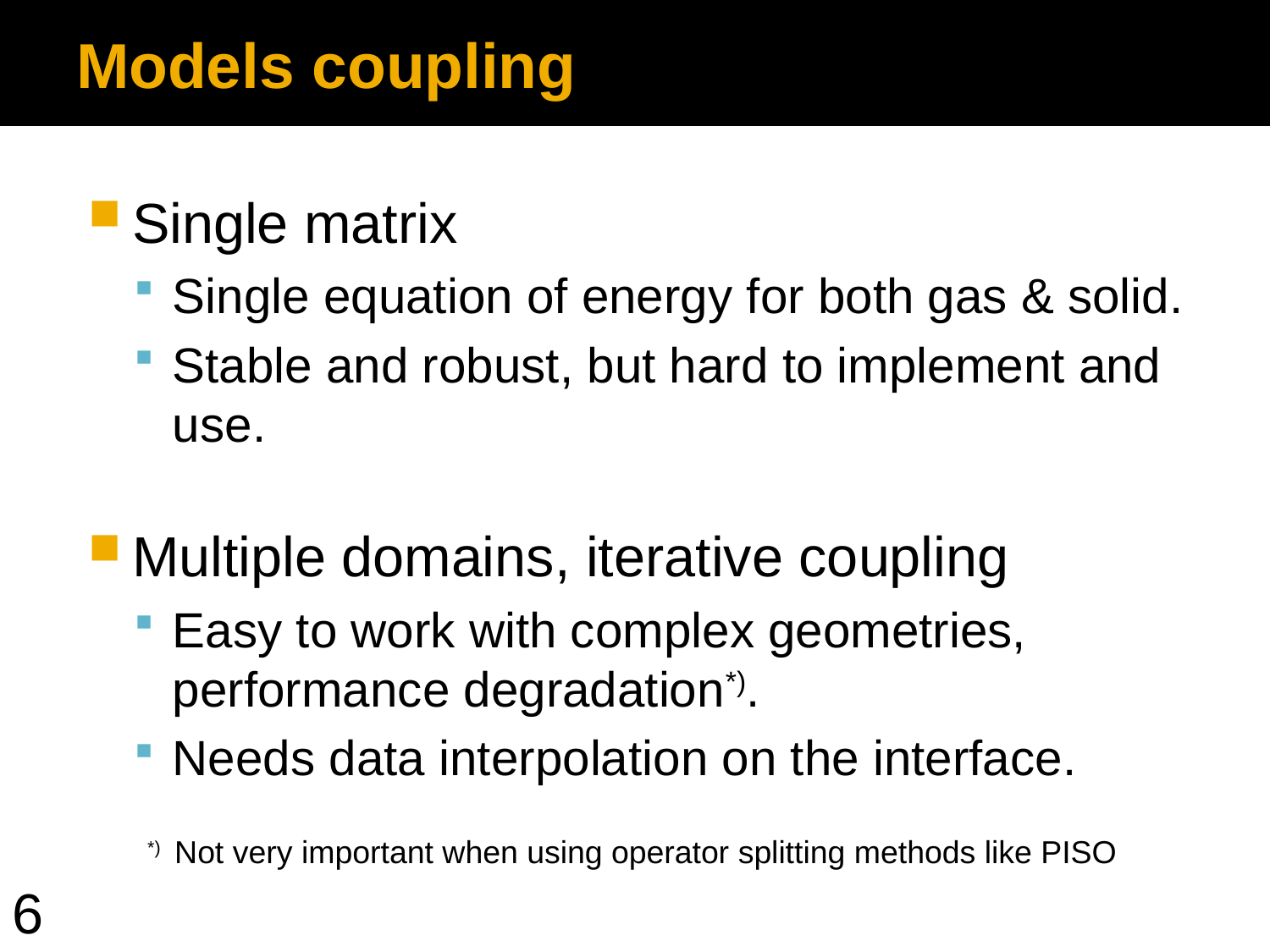

# Models coupling
Single matrix
Single equation of energy for both gas & solid.
Stable and robust, but hard to implement and use.

Multiple domains, iterative coupling
Easy to work with complex geometries, performance degradation*).
Needs data interpolation on the interface.
*)  Not very important when using operator splitting methods like PISO